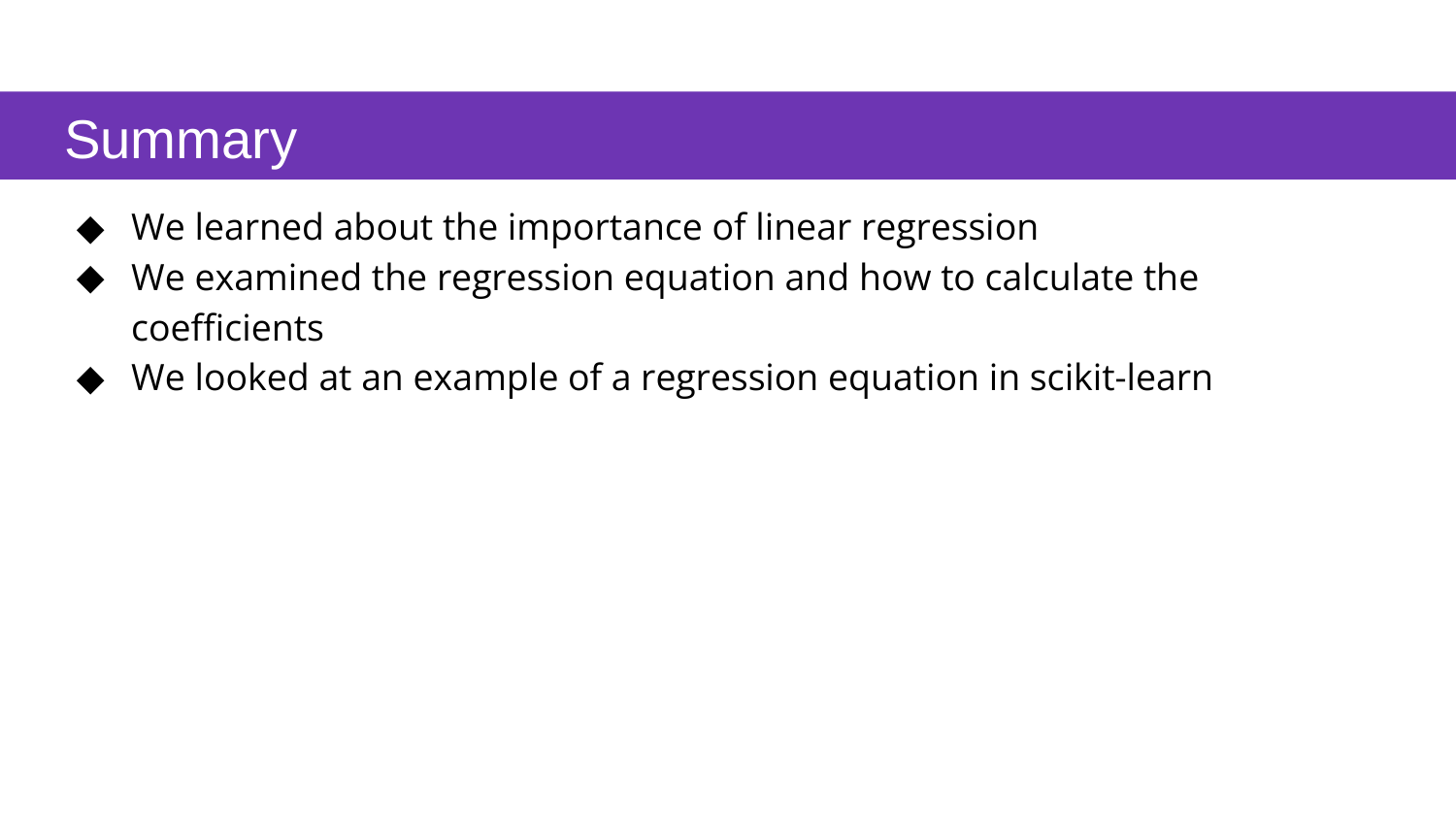

# Summary
We learned about the importance of linear regression
We examined the regression equation and how to calculate the coefficients
We looked at an example of a regression equation in scikit-learn